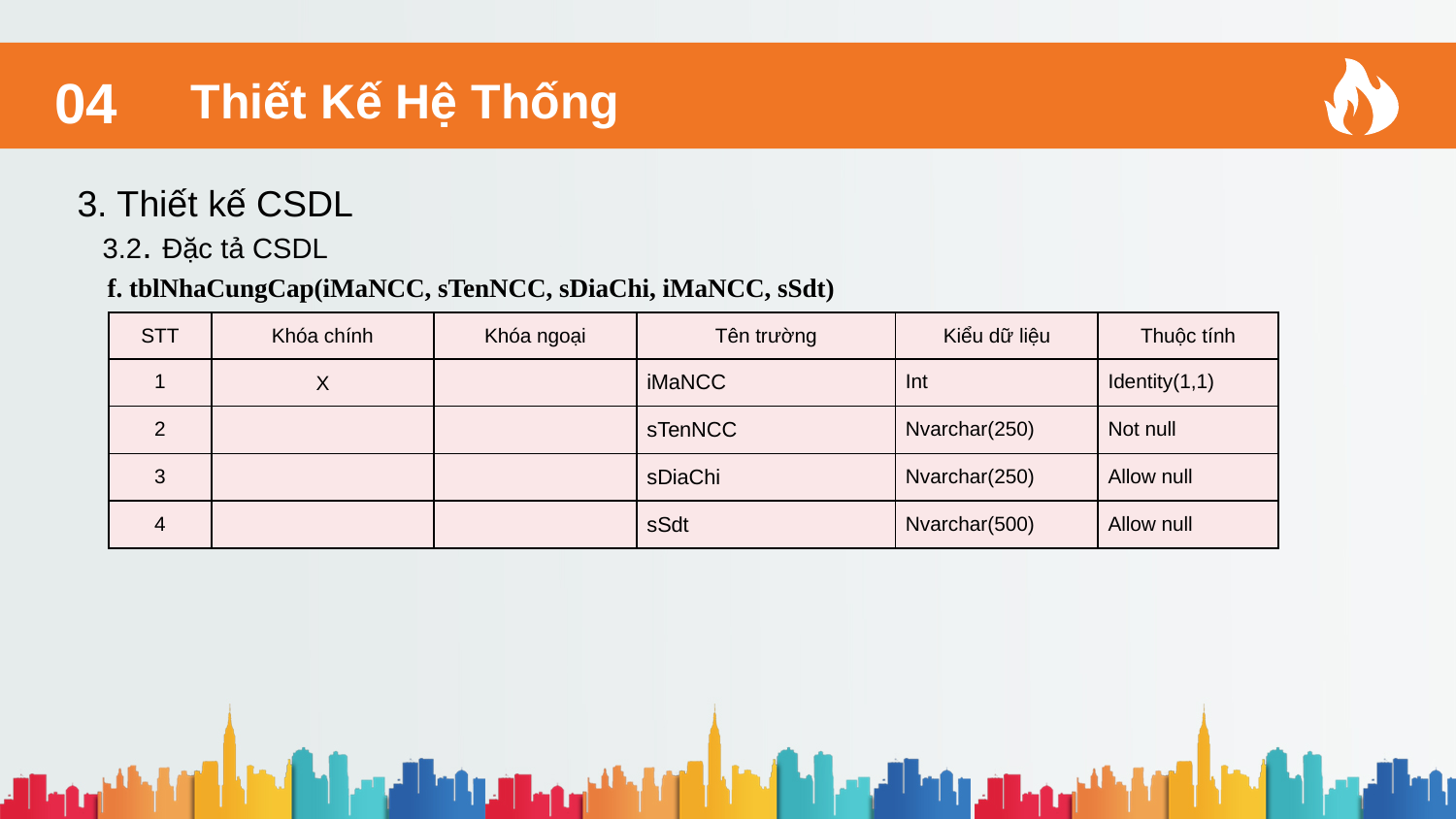

Thiết Kế Hệ Thống
04
3. Thiết kế CSDL
3.2. Đặc tả CSDL

f. tblNhaCungCap(iMaNCC, sTenNCC, sDiaChi, iMaNCC, sSdt)
| STT | Khóa chính | Khóa ngoại | Tên trường | Kiểu dữ liệu | Thuộc tính |
| --- | --- | --- | --- | --- | --- |
| 1 | X |  | iMaNCC | Int | Identity(1,1) |
| 2 |  |  | sTenNCC | Nvarchar(250) | Not null |
| 3 |  |  | sDiaChi | Nvarchar(250) | Allow null |
| 4 |  |  | sSdt | Nvarchar(500) | Allow null |